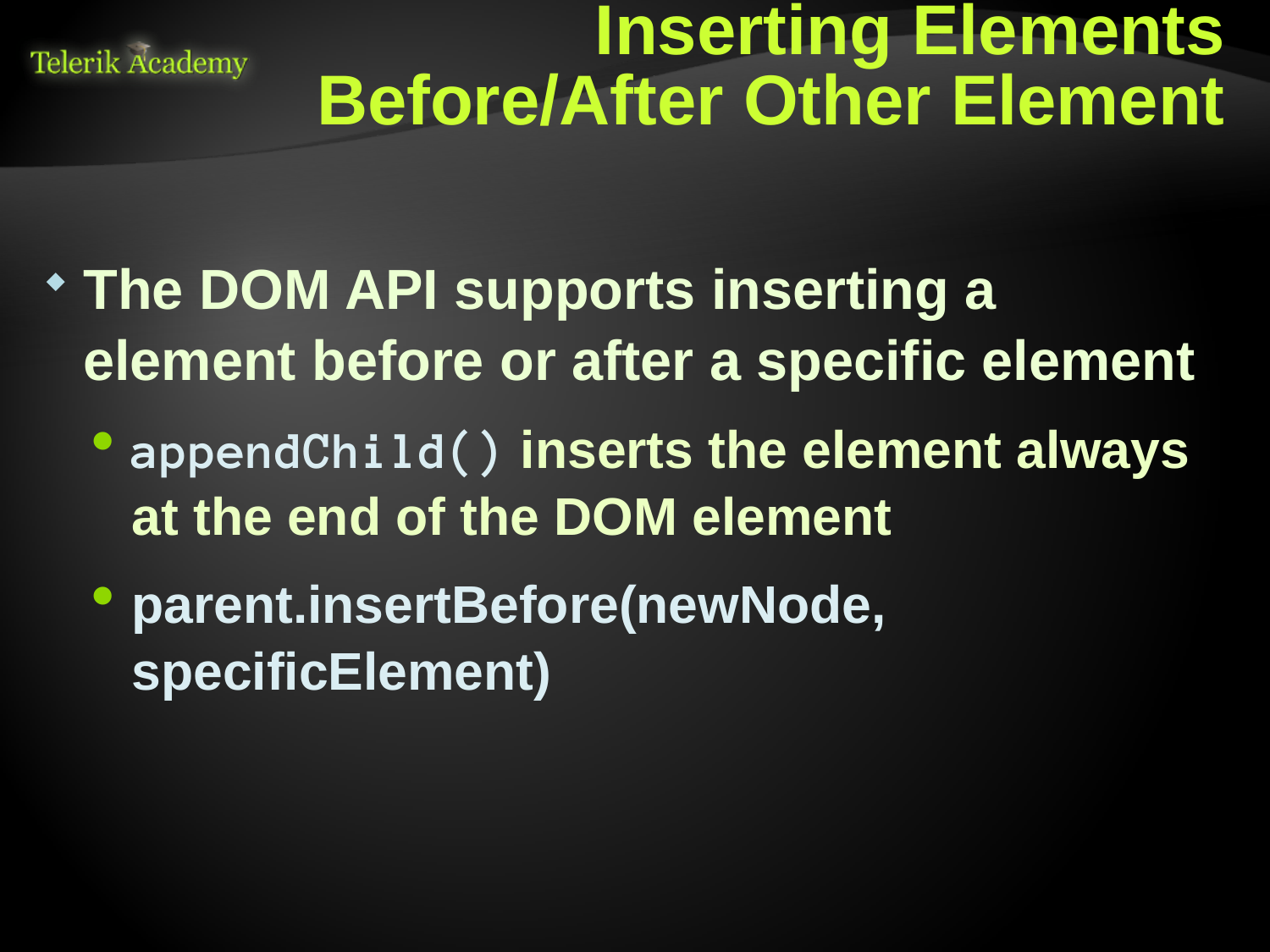

# Inserting Elements Before/After Other Element
The DOM API supports inserting a element before or after a specific element
appendChild() inserts the element always at the end of the DOM element
parent.insertBefore(newNode, specificElement)